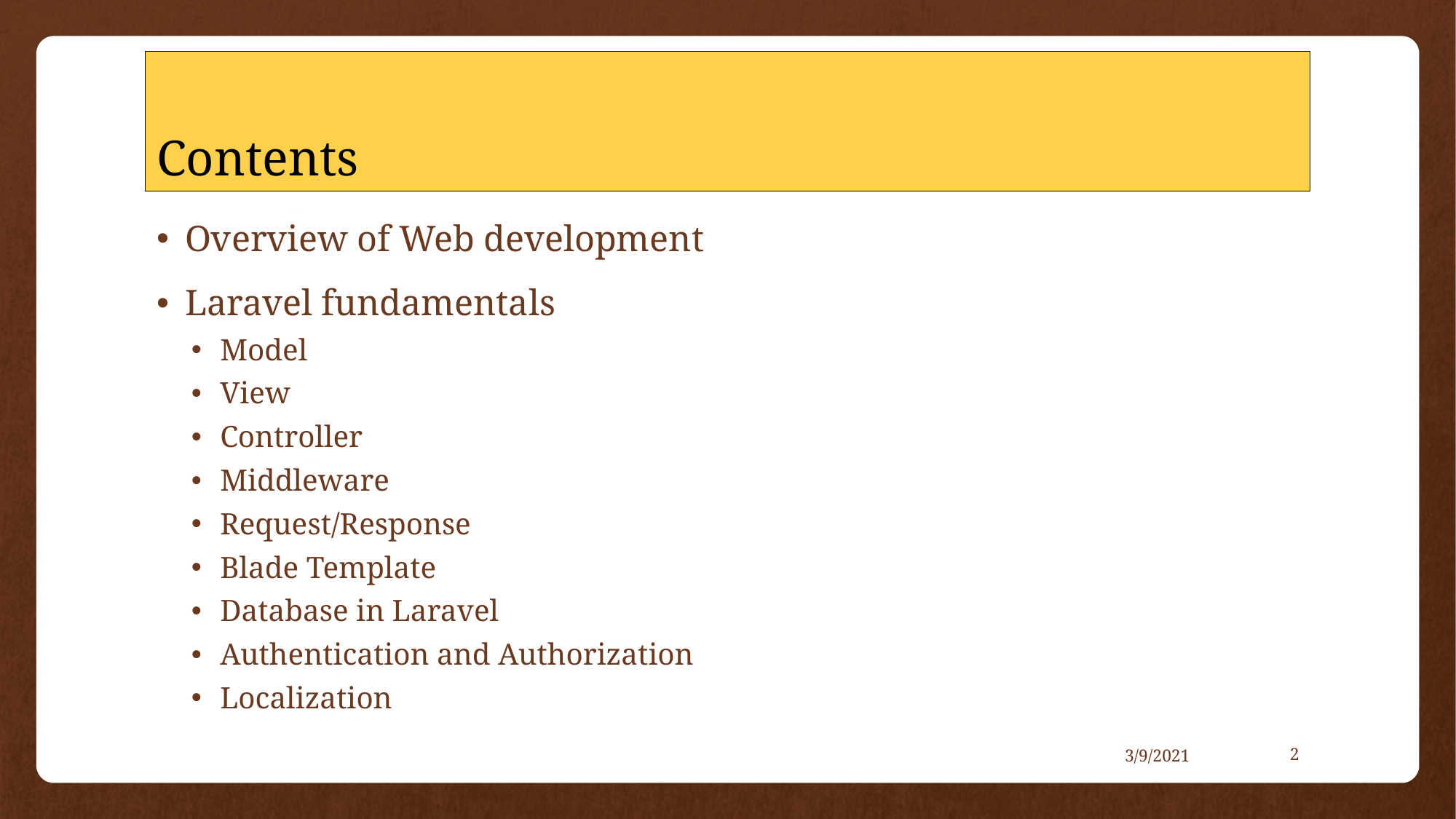

# Contents
Overview of Web development
Laravel fundamentals
Model
View
Controller
Middleware
Request/Response
Blade Template
Database in Laravel
Authentication and Authorization
Localization

3/9/2021
2